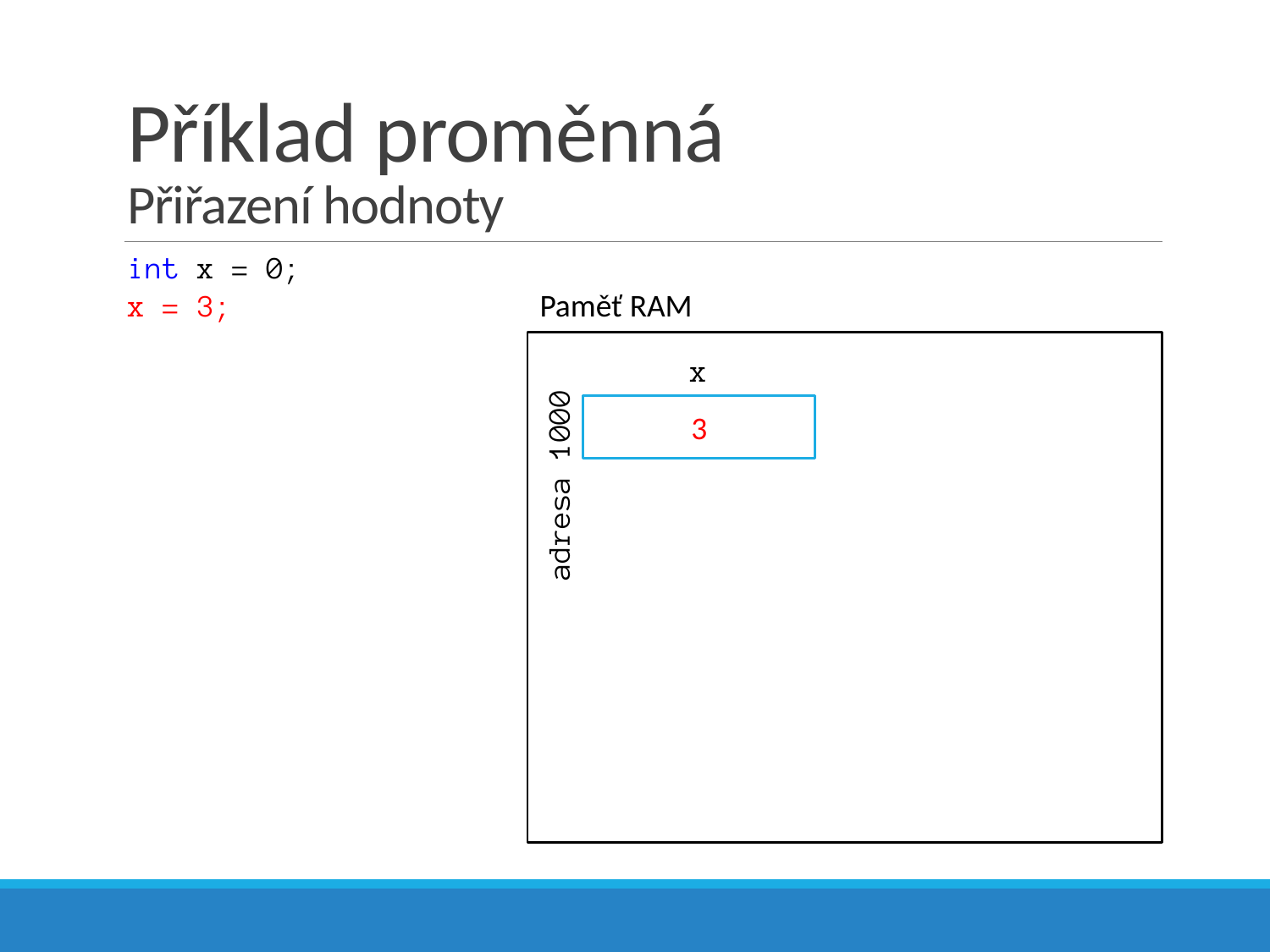

# Příklad proměnná Přiřazení hodnoty
int x = 0;
x = 3;
Paměť RAM

x
3
adresa 1000